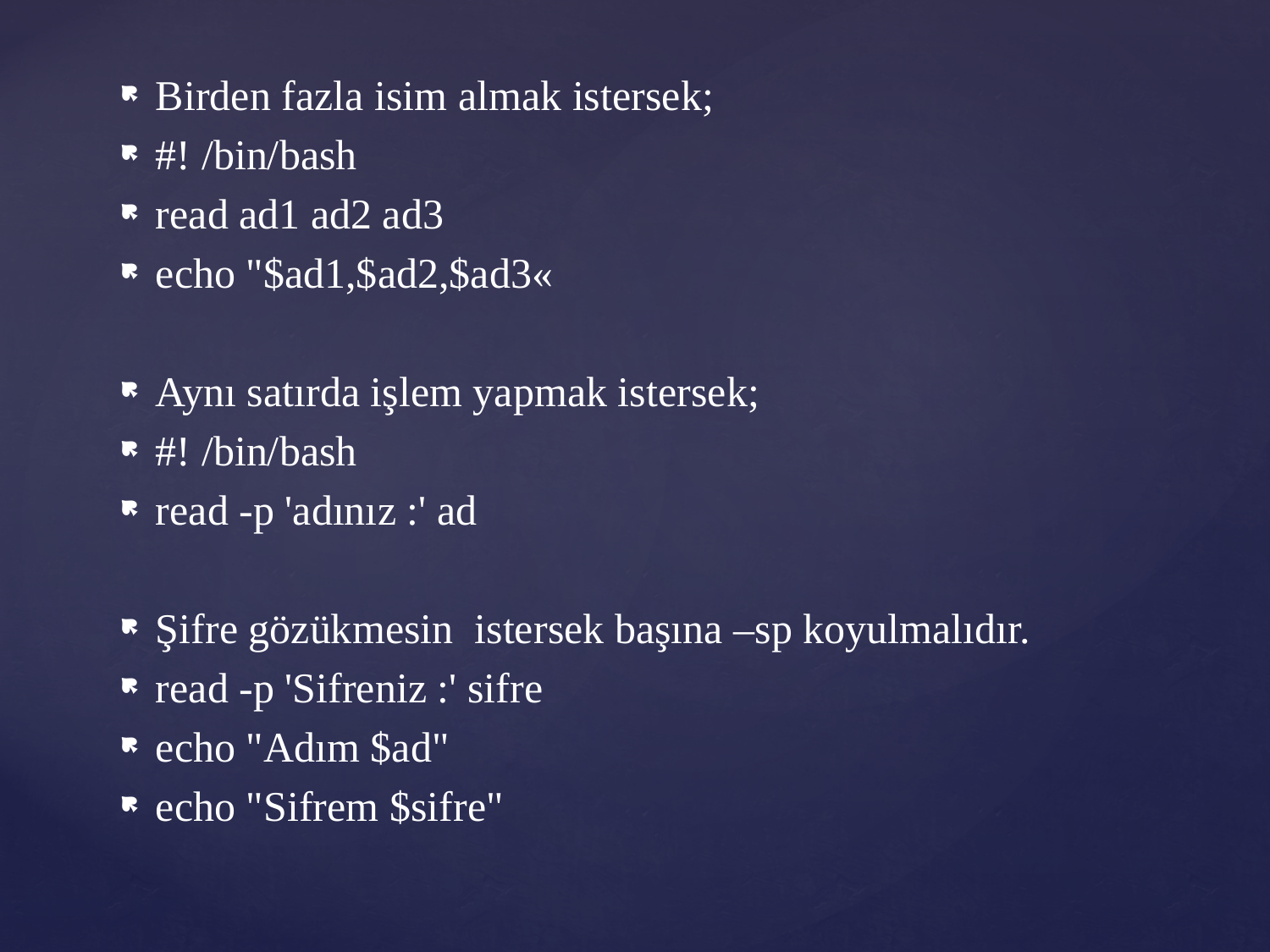

Birden fazla isim almak istersek;
#! /bin/bash
read ad1 ad2 ad3
echo "$ad1,$ad2,$ad3«

Aynı satırda işlem yapmak istersek;
#! /bin/bash
read -p 'adınız :' ad

Şifre gözükmesin  istersek başına –sp koyulmalıdır.
read -p 'Sifreniz :' sifre
echo "Adım $ad"
echo "Sifrem $sifre"